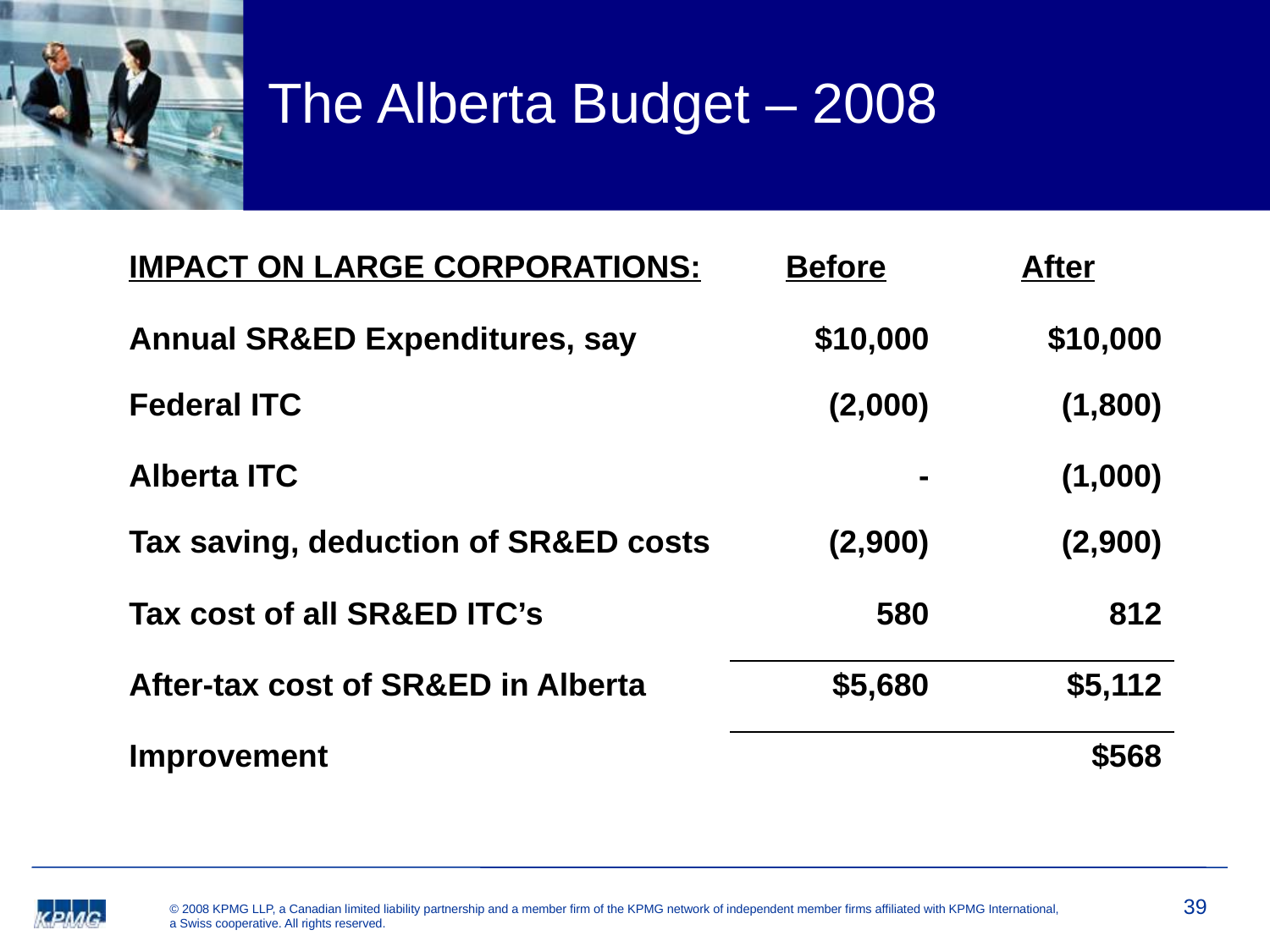

# The Alberta Budget – 2008
| IMPACT ON LARGE CORPORATIONS: | Before | After |
| --- | --- | --- |
| Annual SR&ED Expenditures, say | $10,000 | $10,000 |
| Federal ITC | (2,000) | (1,800) |
| Alberta ITC | - | (1,000) |
| Tax saving, deduction of SR&ED costs | (2,900) | (2,900) |
| Tax cost of all SR&ED ITC’s | 580 | 812 |
| After-tax cost of SR&ED in Alberta | $5,680 | $5,112 |
| Improvement |  | $568 |